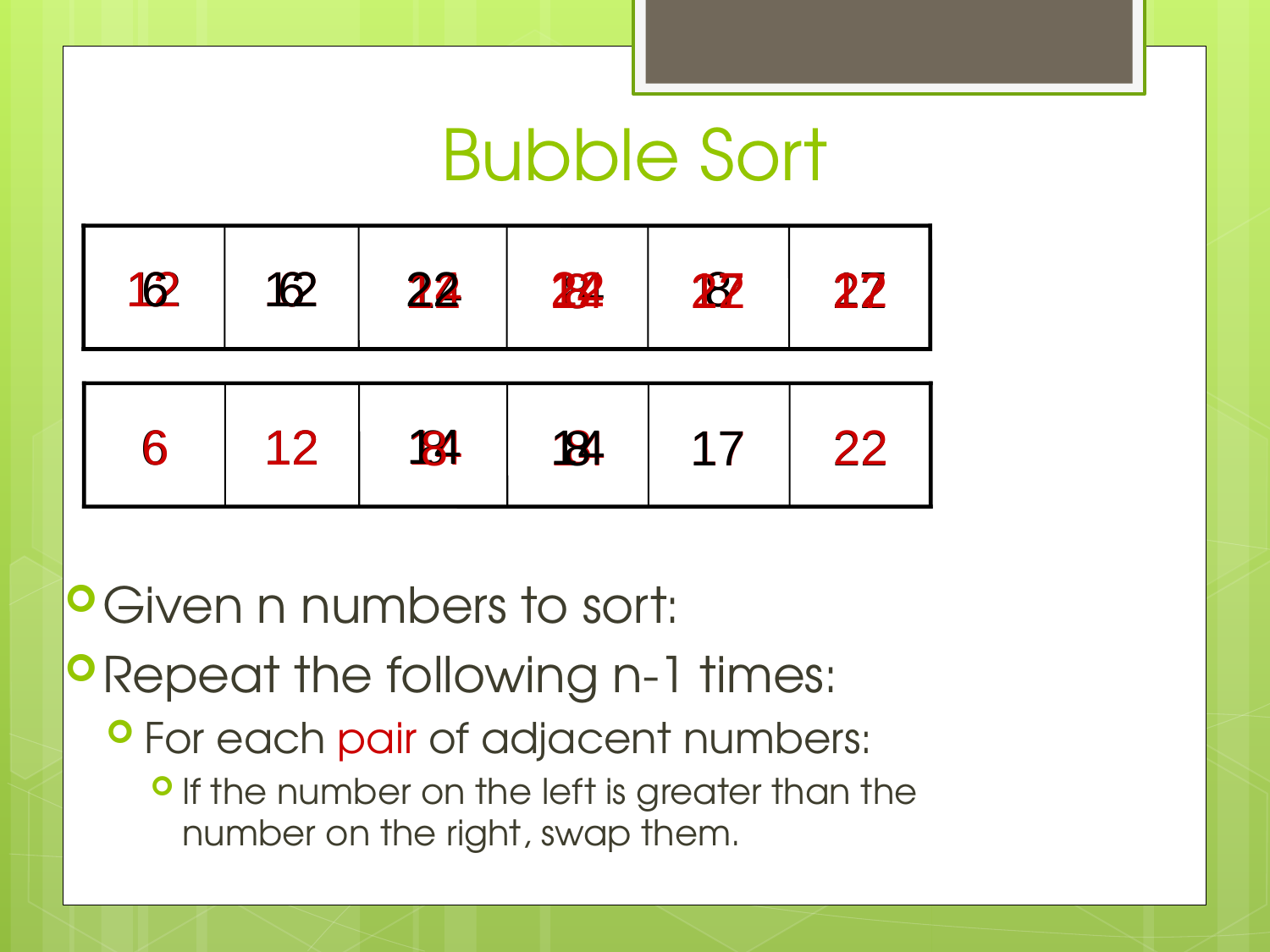

# Bubble Sort
12
12

6
6
6
12
12
6

22

14
14

22
8
8

17

22
17
22
14
8
14
8
17
22
17
22

14
6

6
12
12

8

14
14

8

22
17
8
8
14
17
22

Given n numbers to sort:
Repeat the following n-1 times:
For each pair of adjacent numbers:
If the number on the left is greater than the number on the right, swap them.